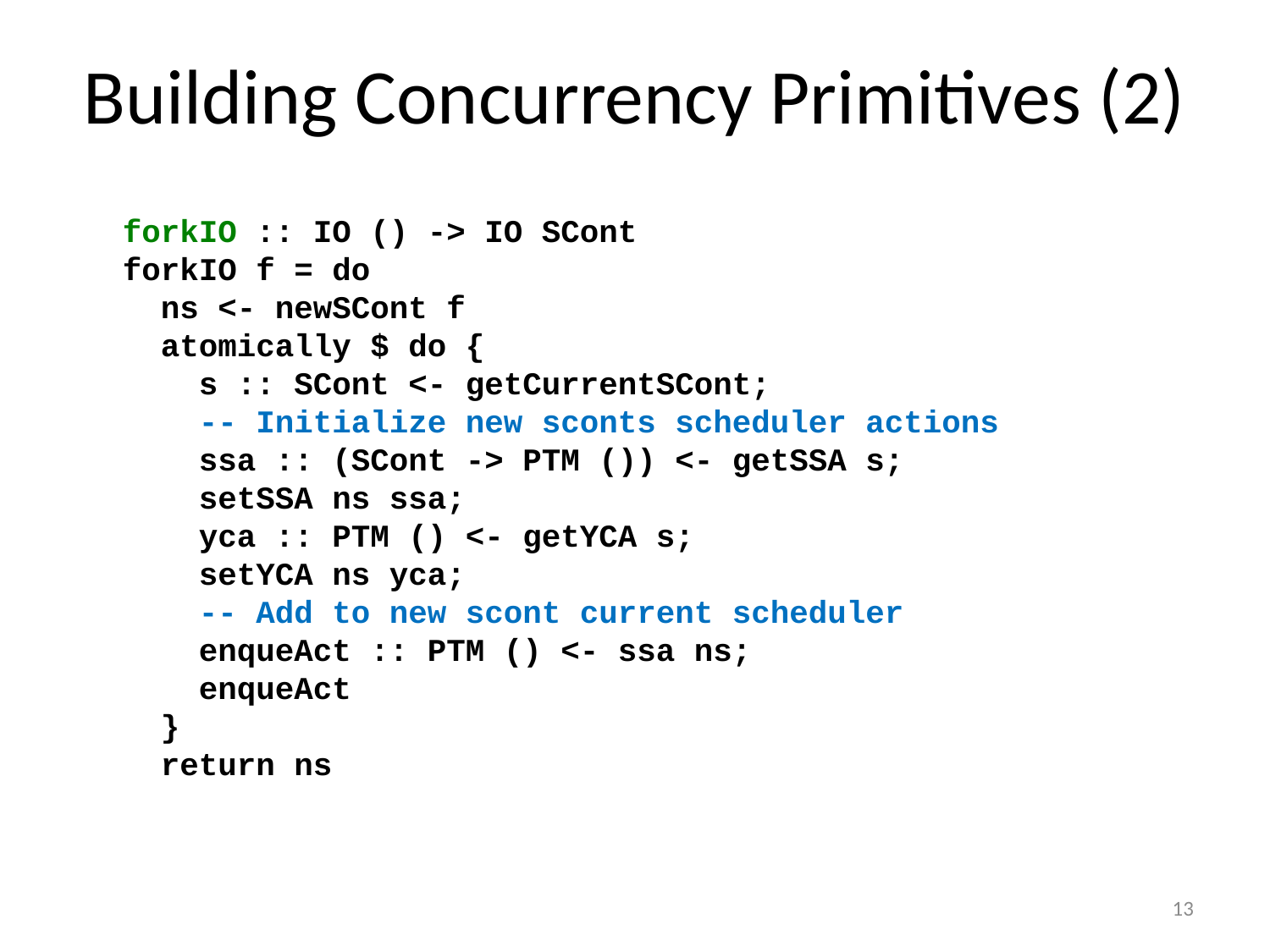

# Building Concurrency Primitives (2)
forkIO :: IO () -> IO SCont
forkIO f = do
  ns <- newSCont f
  atomically $ do {
    s :: SCont <- getCurrentSCont;
    -- Initialize new sconts scheduler actions
    ssa :: (SCont -> PTM ()) <- getSSA s;
    setSSA ns ssa;
    yca :: PTM () <- getYCA s;
    setYCA ns yca;
    -- Add to new scont current scheduler
    enqueAct :: PTM () <- ssa ns;
    enqueAct
  }
  return ns
13